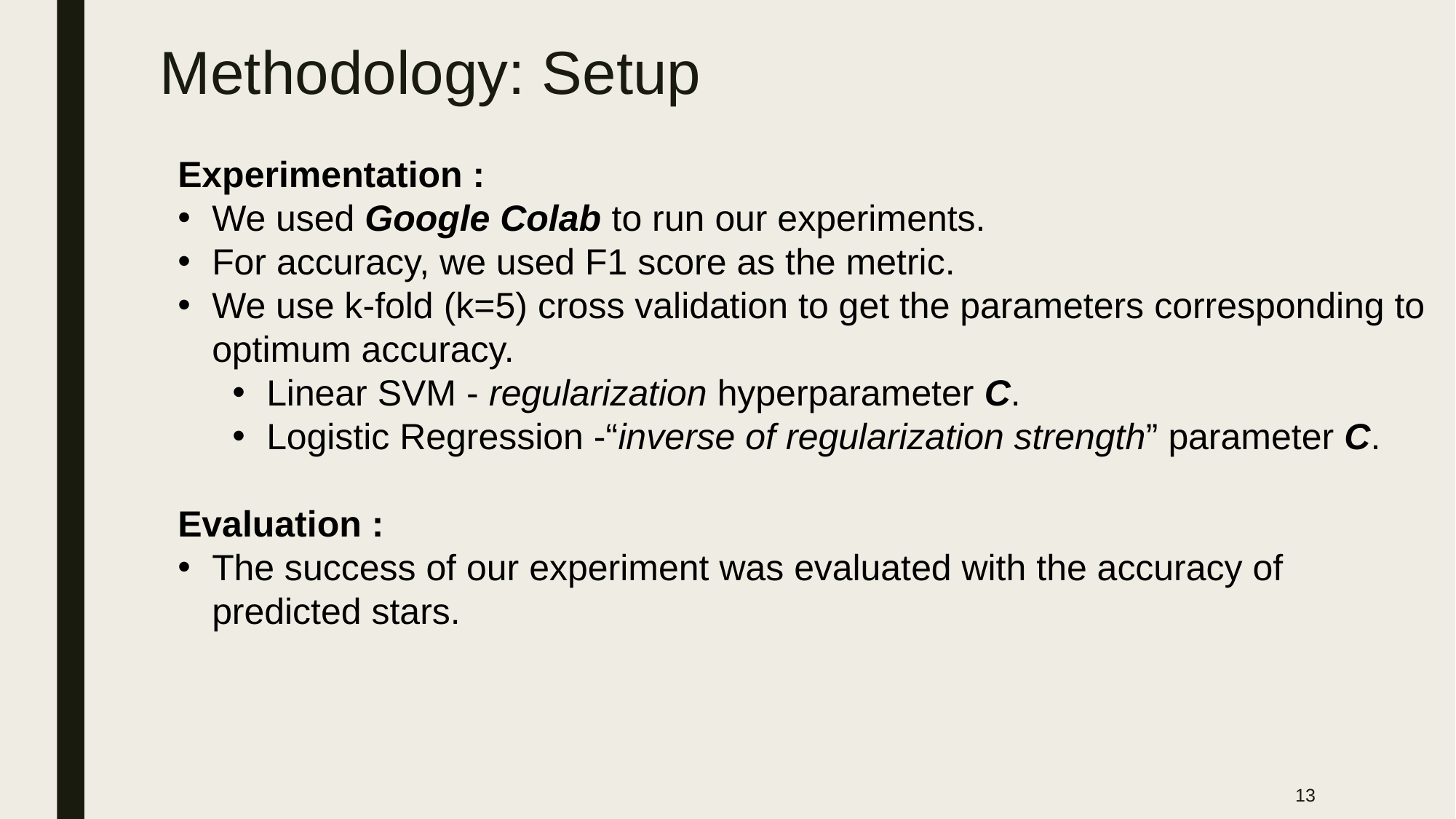

# Methodology: Setup
Experimentation :
We used Google Colab to run our experiments.
For accuracy, we used F1 score as the metric.
We use k-fold (k=5) cross validation to get the parameters corresponding to optimum accuracy.
Linear SVM - regularization hyperparameter C.
Logistic Regression -“inverse of regularization strength” parameter C.

Evaluation :
The success of our experiment was evaluated with the accuracy of predicted stars.
13